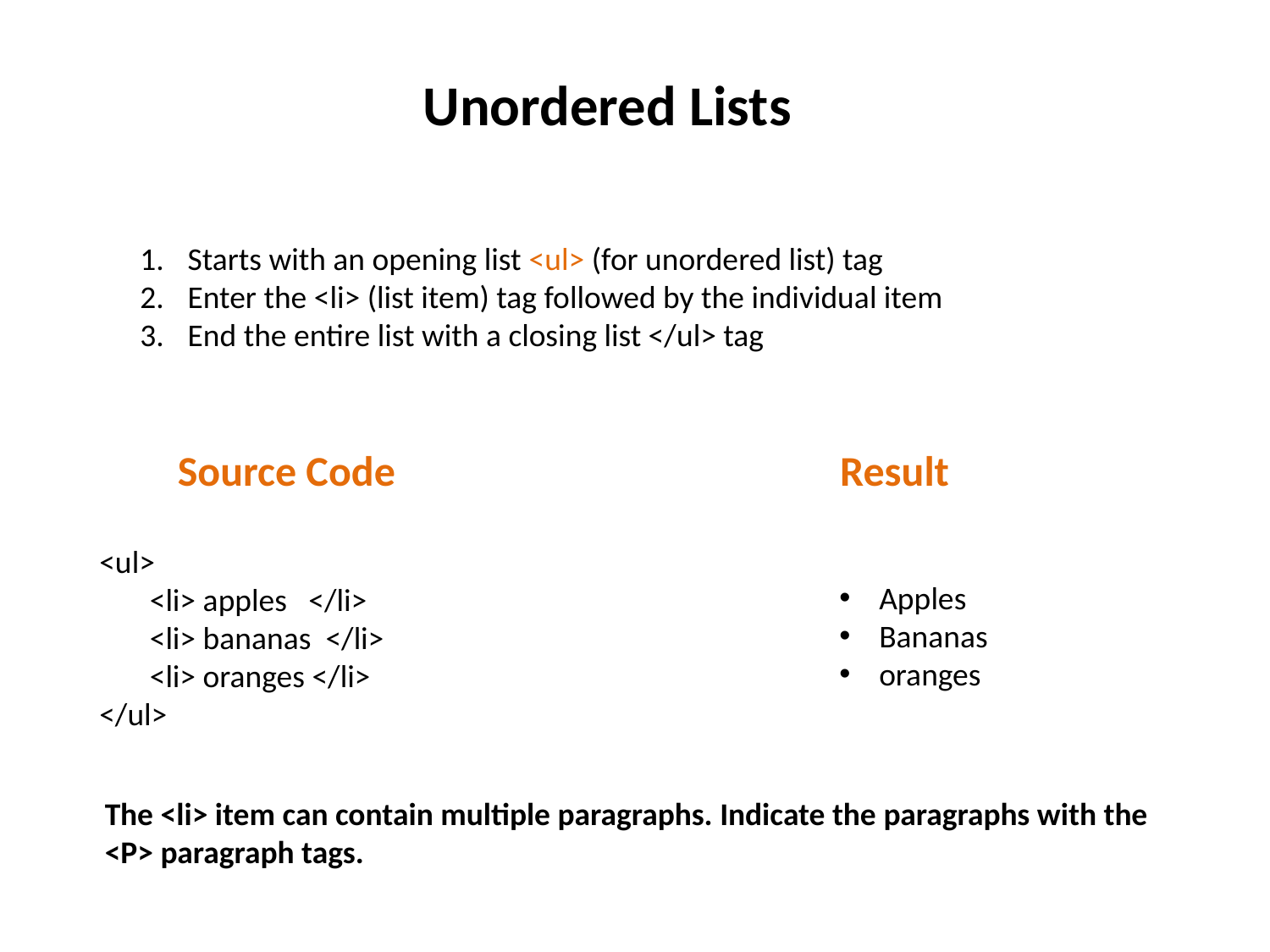

Unordered Lists
Starts with an opening list <ul> (for unordered list) tag
Enter the <li> (list item) tag followed by the individual item
End the entire list with a closing list </ul> tag

Source Code
Result
<ul>
       <li> apples   </li>
       <li> bananas  </li>
       <li> oranges </li>
</ul>
Apples
Bananas
oranges
The <li> item can contain multiple paragraphs. Indicate the paragraphs with the <P> paragraph tags.